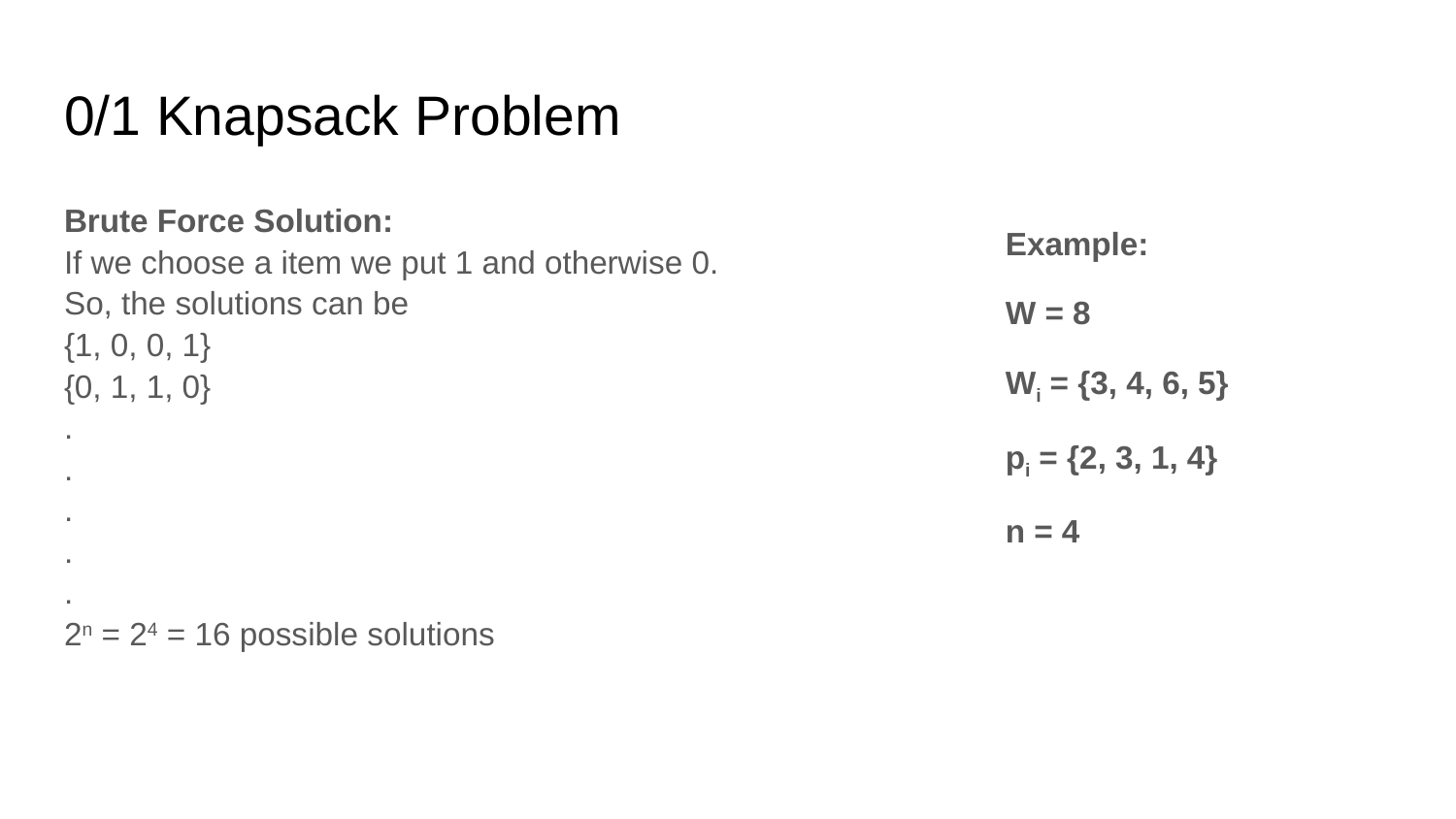

# 0/1 Knapsack Problem
Brute Force Solution:
If we choose a item we put 1 and otherwise 0.
So, the solutions can be
{1, 0, 0, 1}
{0, 1, 1, 0}
.
.
.
.
.
2n = 24 = 16 possible solutions
Example:
W = 8
Wi = {3, 4, 6, 5}
pi = {2, 3, 1, 4}
n = 4